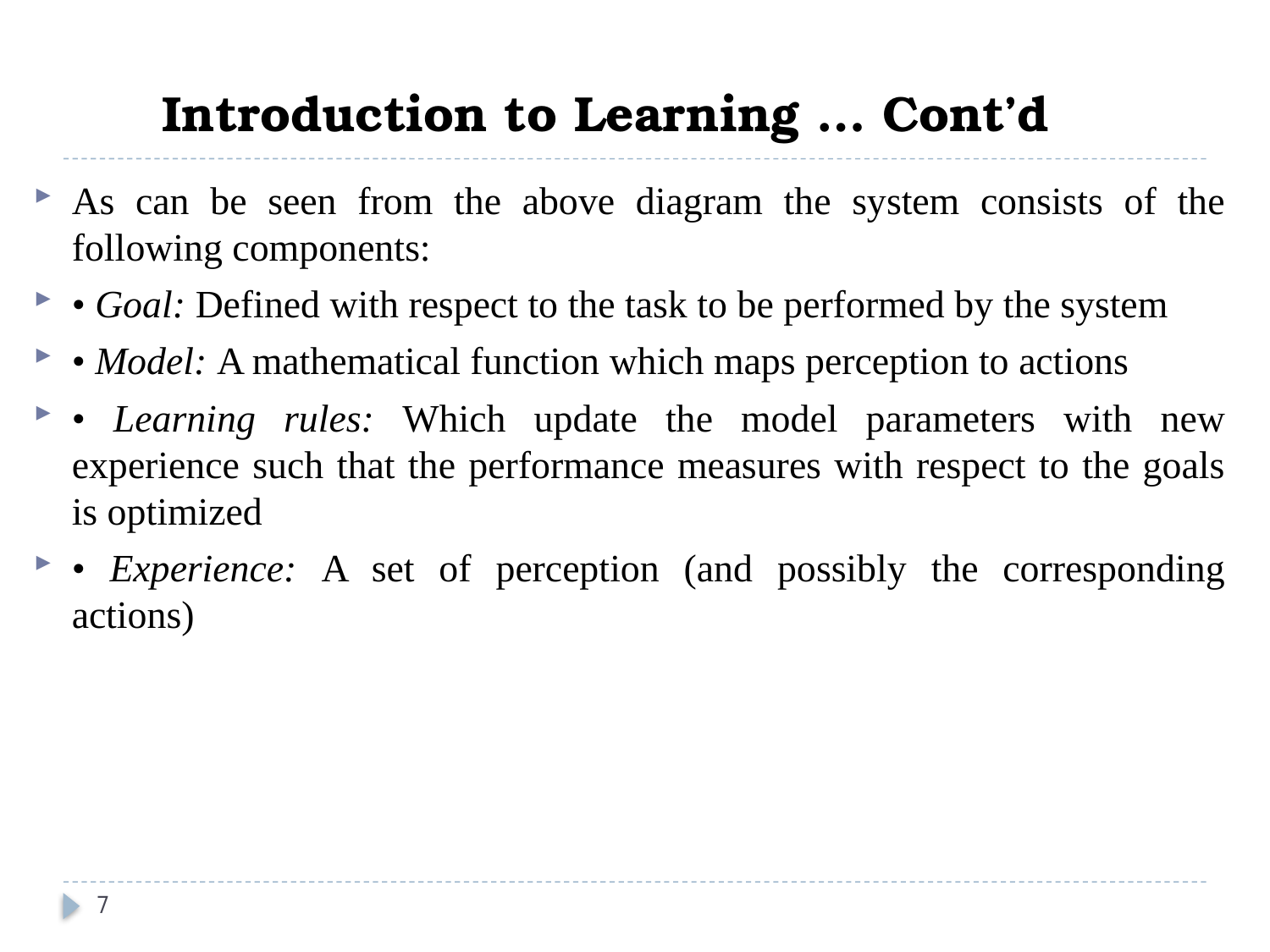

# Introduction to Learning … Cont’d
As can be seen from the above diagram the system consists of the following components:
• Goal: Defined with respect to the task to be performed by the system
• Model: A mathematical function which maps perception to actions
• Learning rules: Which update the model parameters with new experience such that the performance measures with respect to the goals is optimized
• Experience: A set of perception (and possibly the corresponding actions)

7